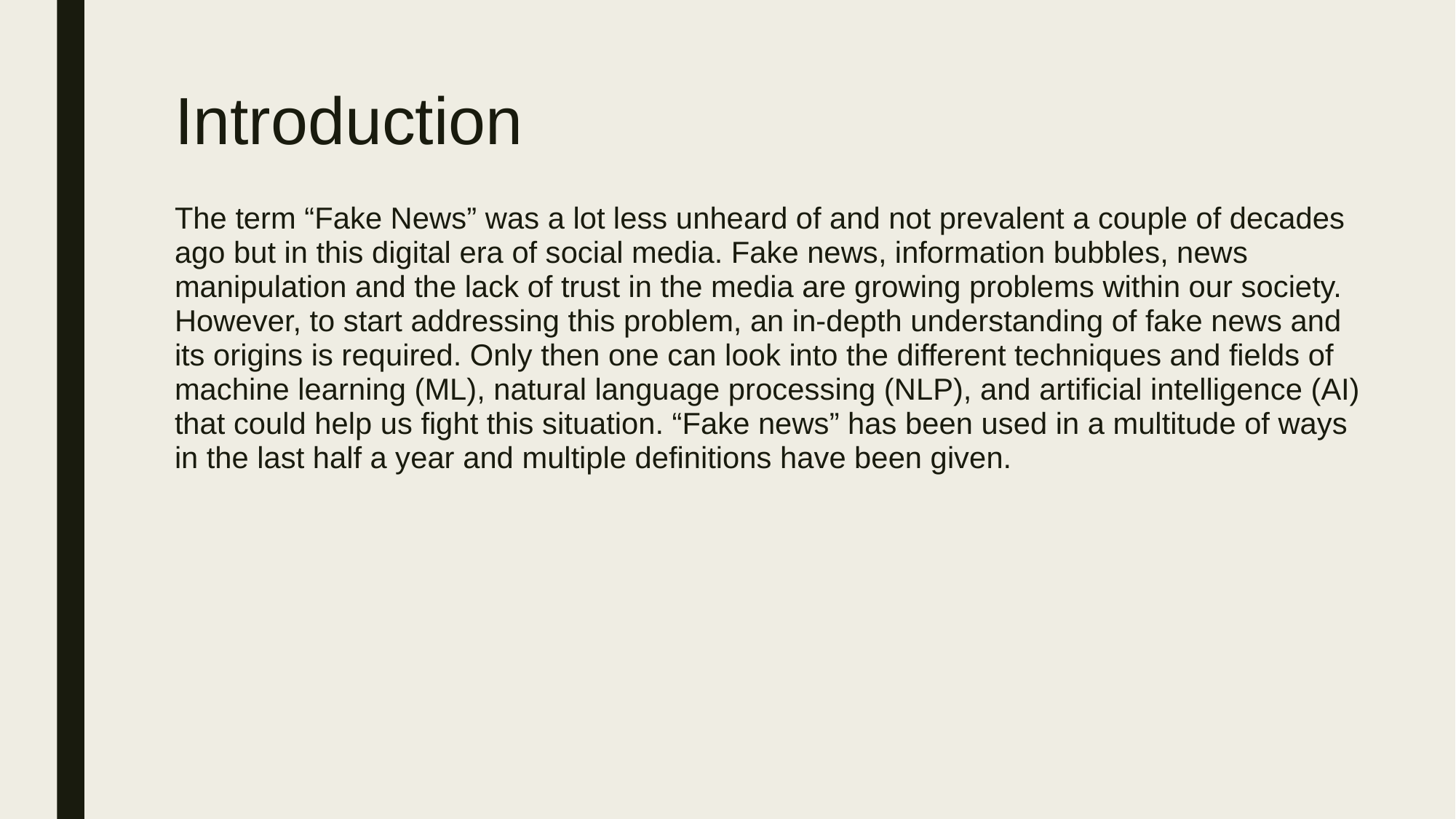

# Introduction
The term “Fake News” was a lot less unheard of and not prevalent a couple of decades ago but in this digital era of social media. Fake news, information bubbles, news manipulation and the lack of trust in the media are growing problems within our society. However, to start addressing this problem, an in-depth understanding of fake news and its origins is required. Only then one can look into the different techniques and fields of machine learning (ML), natural language processing (NLP), and artificial intelligence (AI) that could help us fight this situation. “Fake news” has been used in a multitude of ways in the last half a year and multiple definitions have been given.